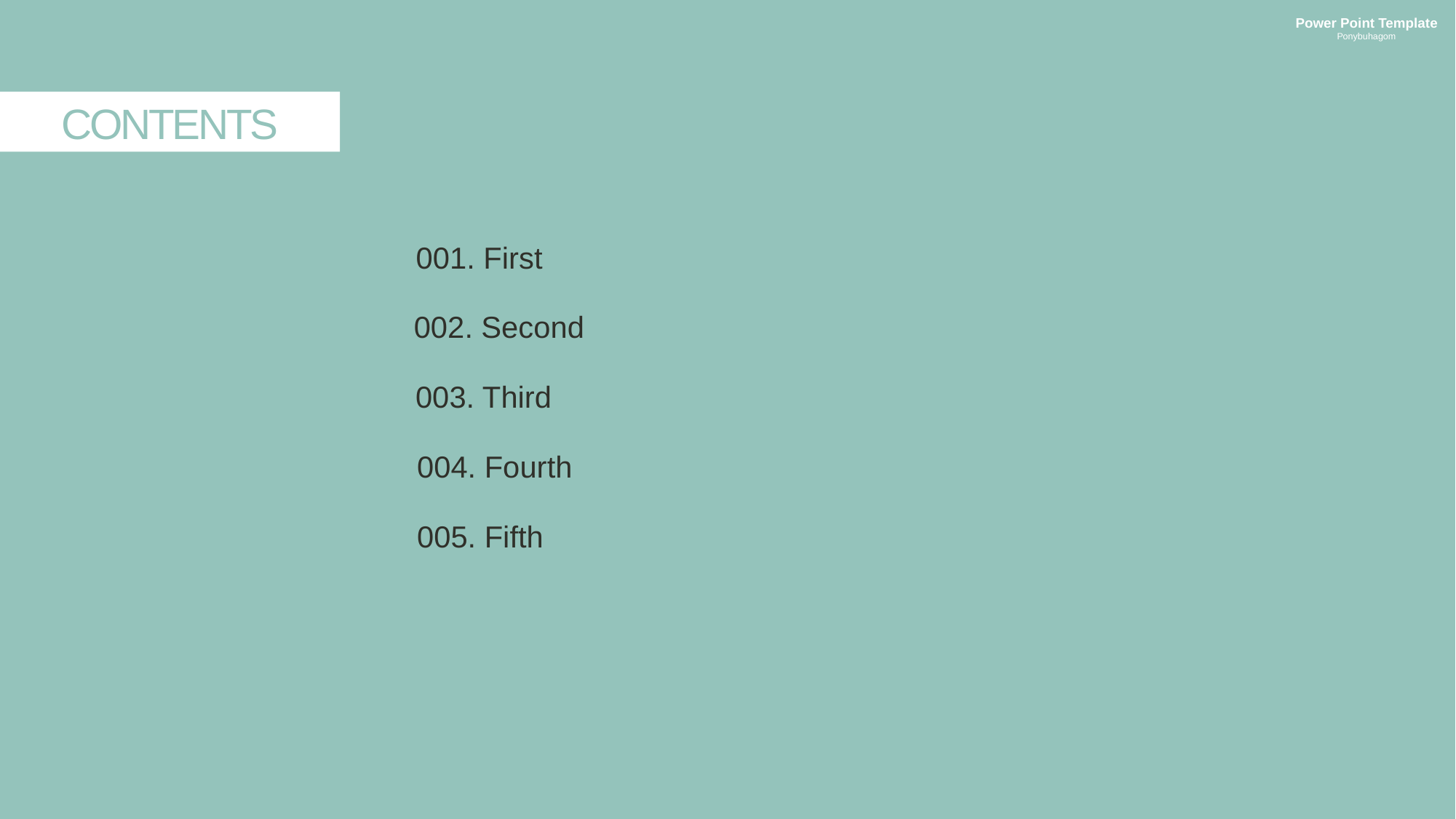

Power Point Template
Ponybuhagom
CONTENTS

001. First
002. Second
003. Third
004. Fourth
005. Fifth